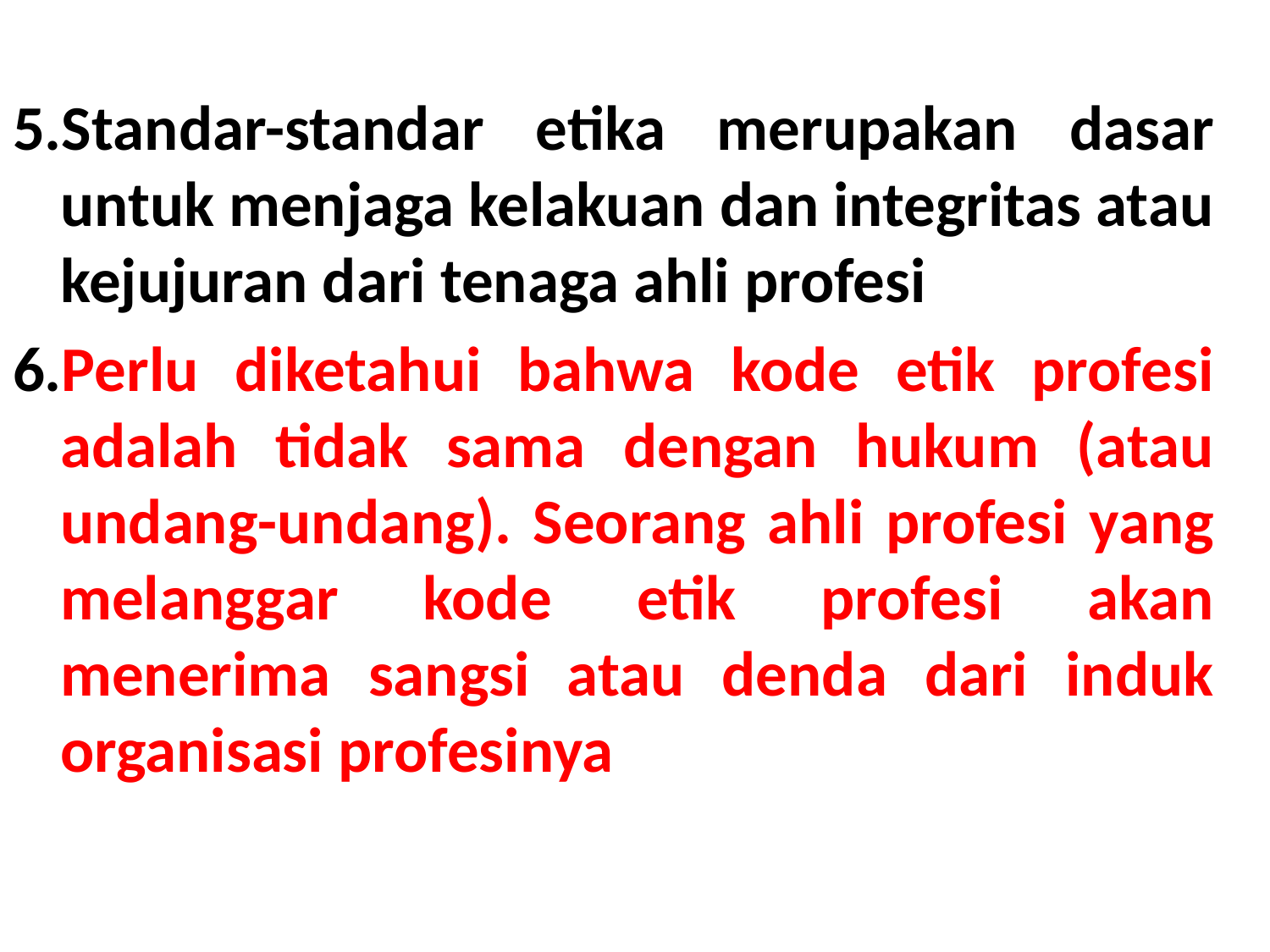

5.Standar-standar etika merupakan dasar untuk menjaga kelakuan dan integritas atau kejujuran dari tenaga ahli profesi
6.Perlu diketahui bahwa kode etik profesi adalah tidak sama dengan hukum (atau undang-undang). Seorang ahli profesi yang melanggar kode etik profesi akan menerima sangsi atau denda dari induk organisasi profesinya